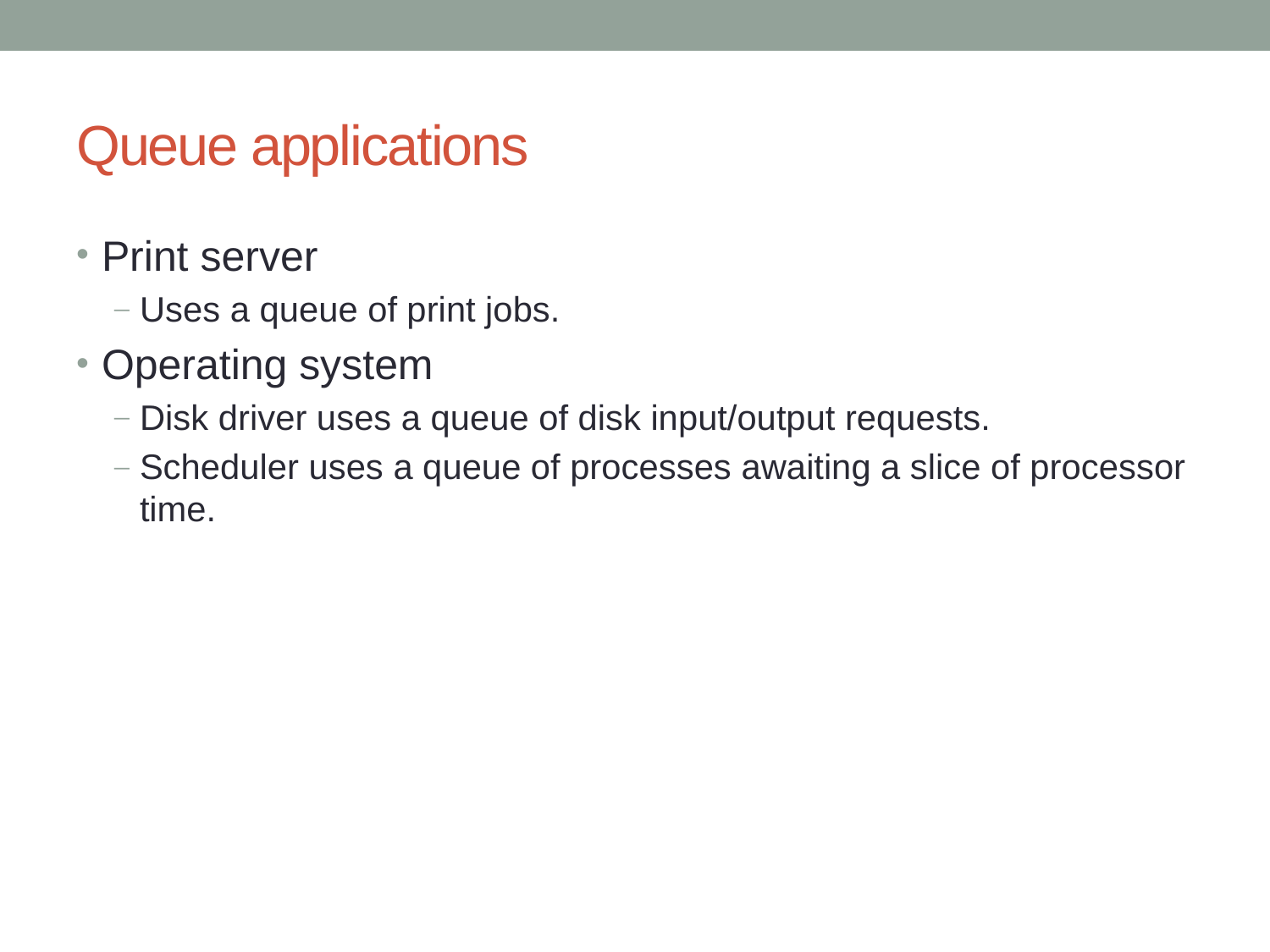

# Queue applications
Print server
Uses a queue of print jobs.
Operating system
Disk driver uses a queue of disk input/output requests.
Scheduler uses a queue of processes awaiting a slice of processor time.